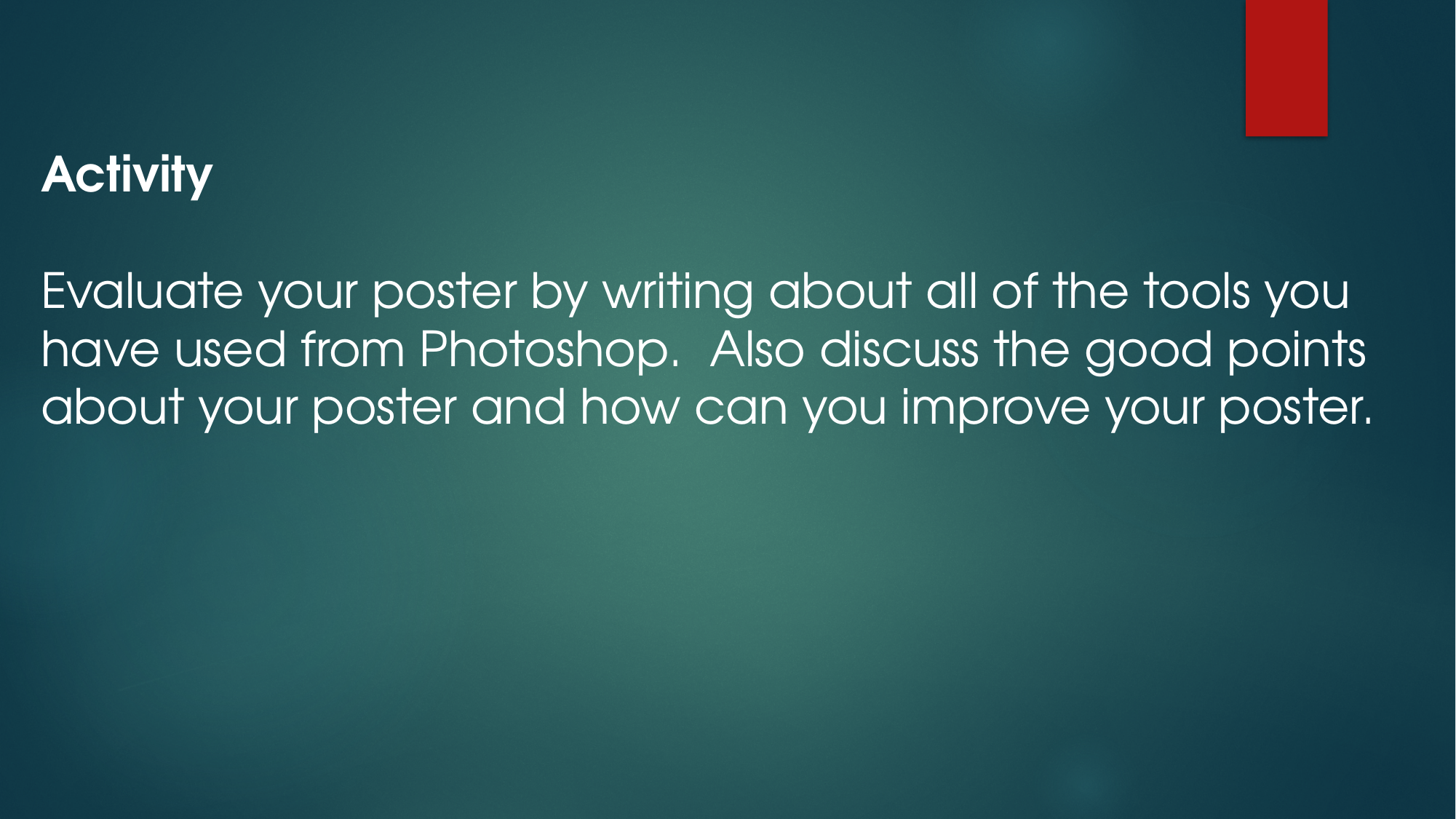

Activity

Evaluate your poster by writing about all of the tools you have used from Photoshop.  Also discuss the good points about your poster and how can you improve your poster.